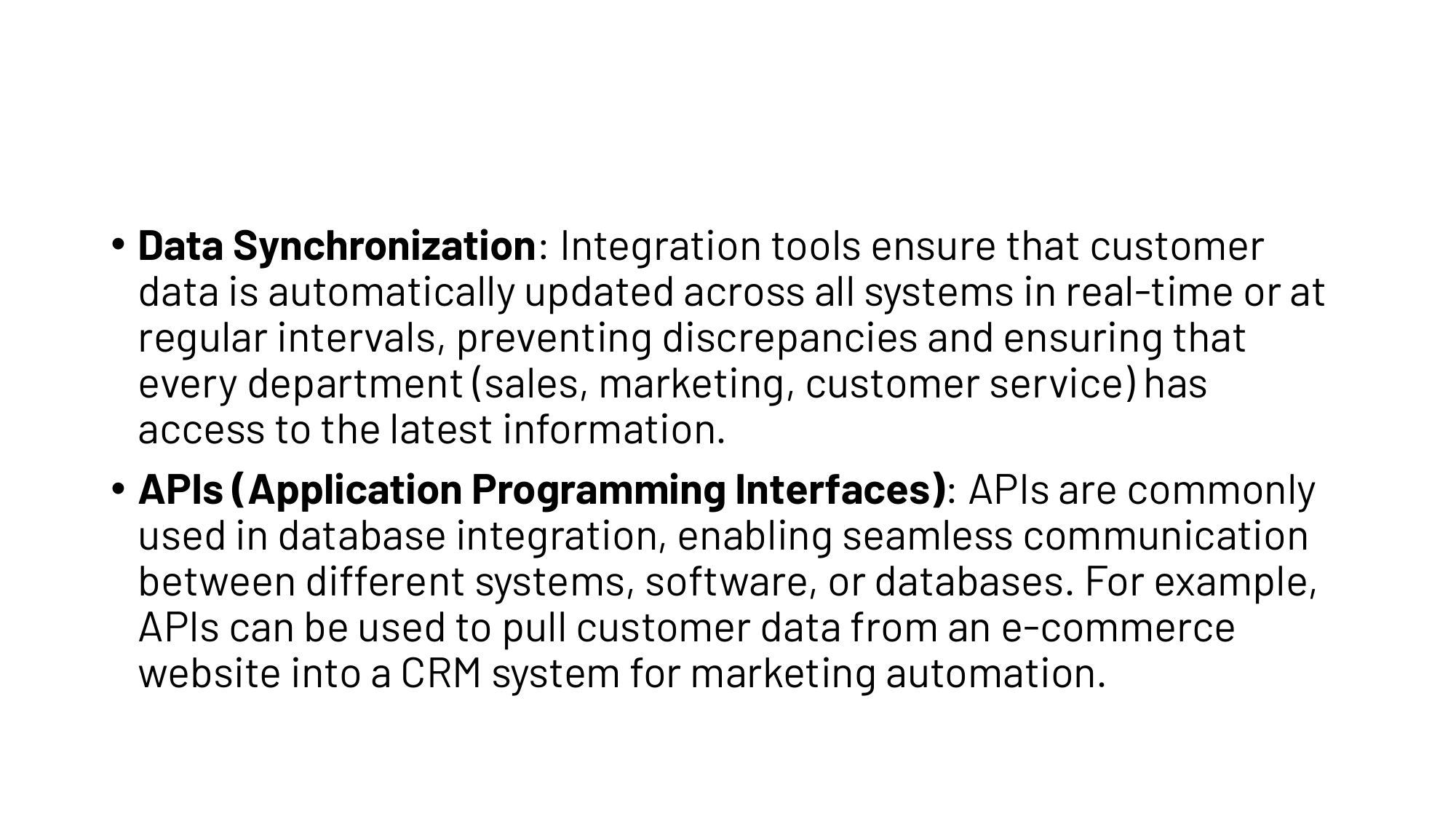

#
Data Synchronization: Integration tools ensure that customer data is automatically updated across all systems in real-time or at regular intervals, preventing discrepancies and ensuring that every department (sales, marketing, customer service) has access to the latest information.
APIs (Application Programming Interfaces): APIs are commonly used in database integration, enabling seamless communication between different systems, software, or databases. For example, APIs can be used to pull customer data from an e-commerce website into a CRM system for marketing automation.